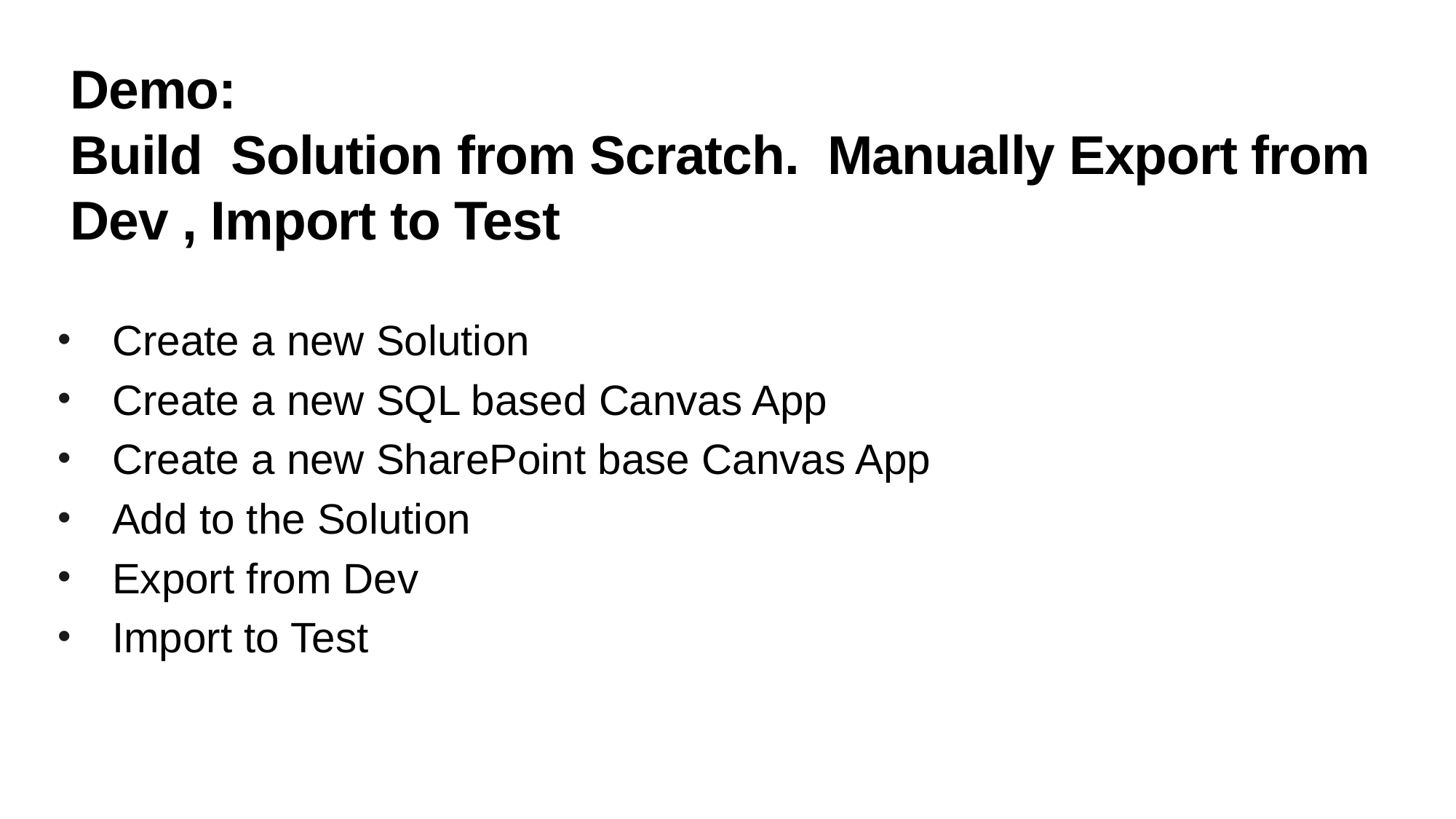

# Demo: Build  Solution from Scratch.  Manually Export from Dev , Import to Test
Create a new Solution
Create a new SQL based Canvas App
Create a new SharePoint base Canvas App
Add to the Solution
Export from Dev
Import to Test